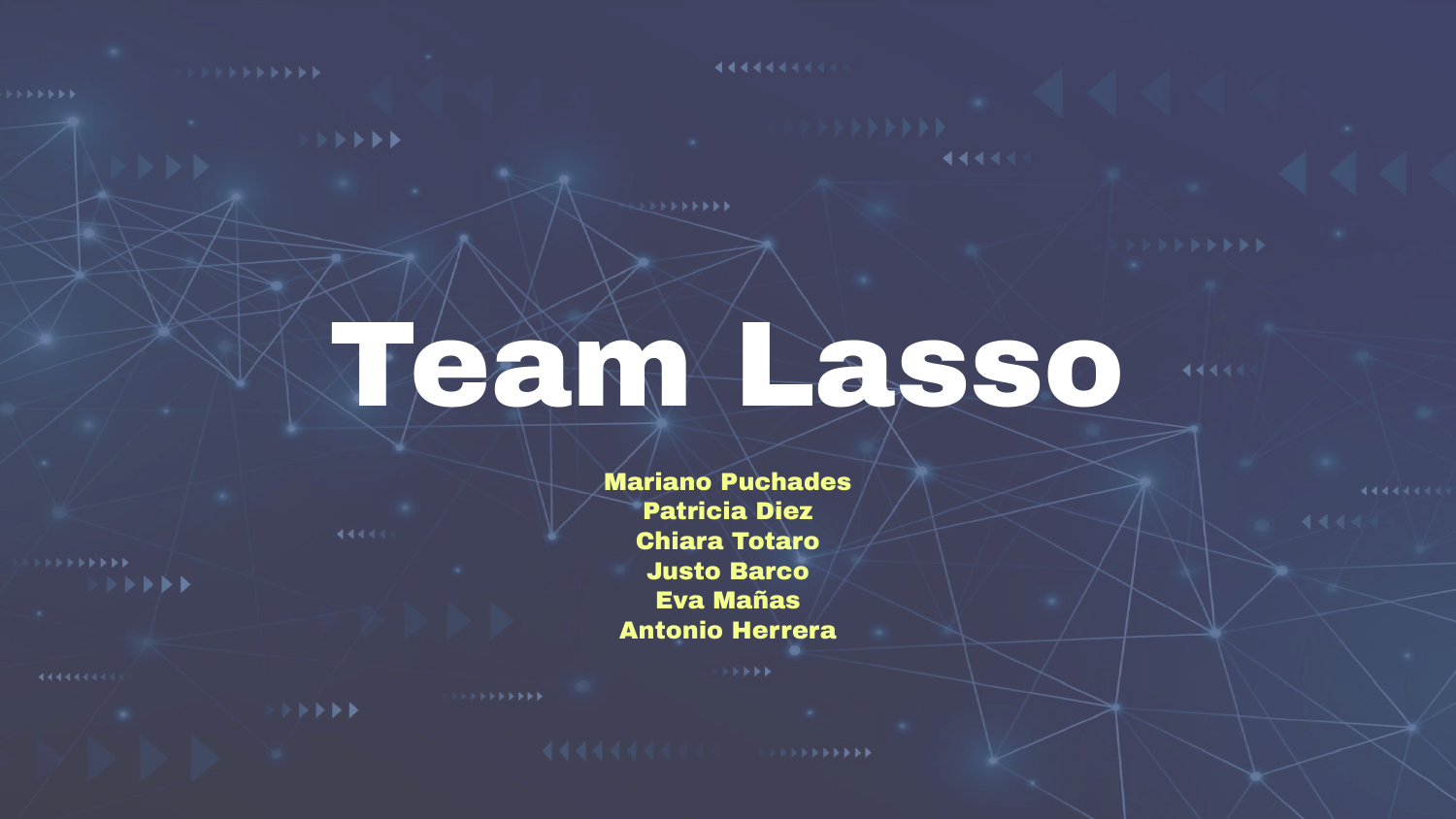

# Team Lasso
Mariano Puchades
Patricia Diez
Chiara Totaro
Justo Barco
Eva Mañas
Antonio Herrera